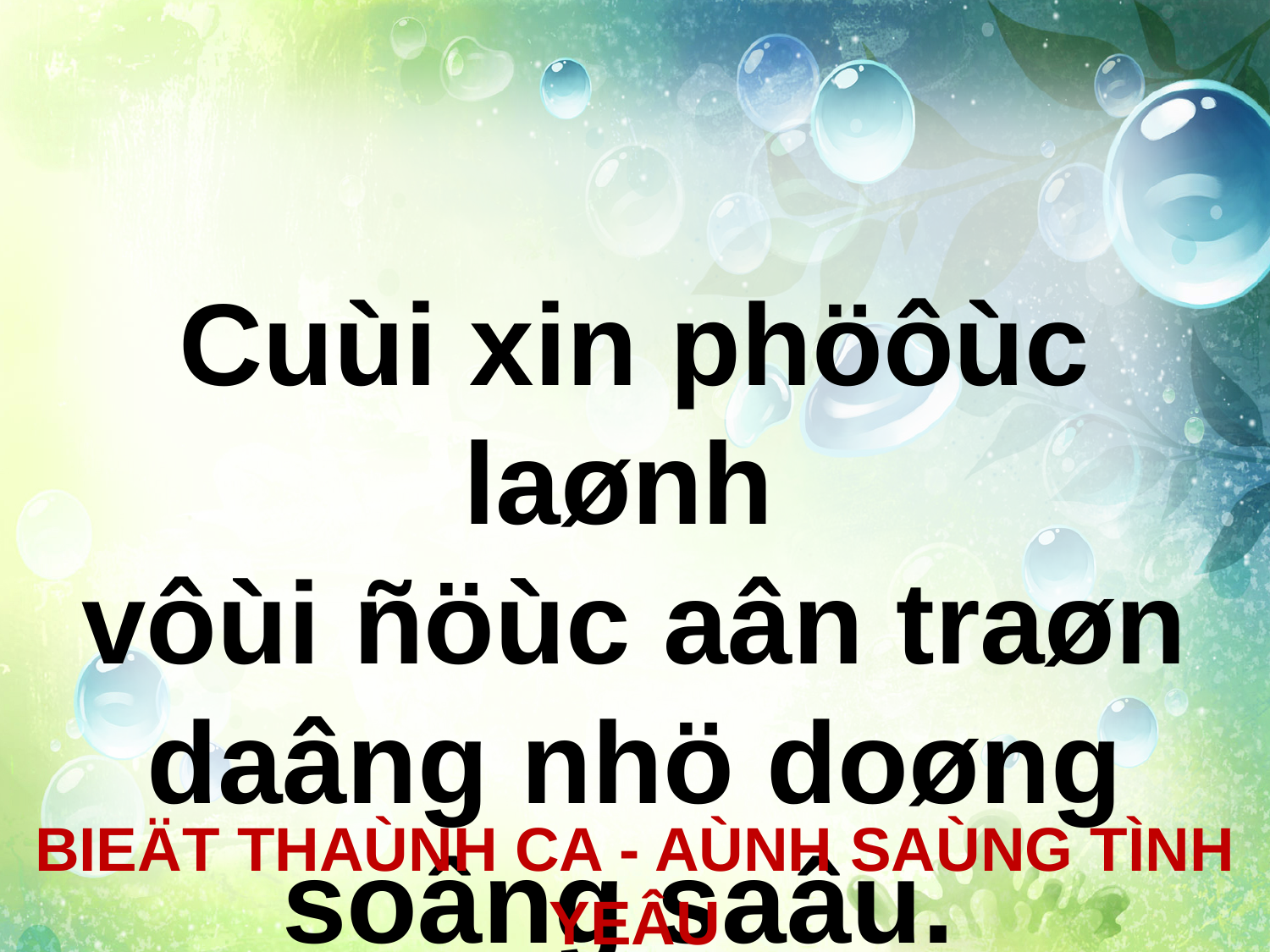

Cuùi xin phöôùc laønh
vôùi ñöùc aân traøn daâng nhö doøng soâng saâu.
BIEÄT THAÙNH CA - AÙNH SAÙNG TÌNH YEÂU